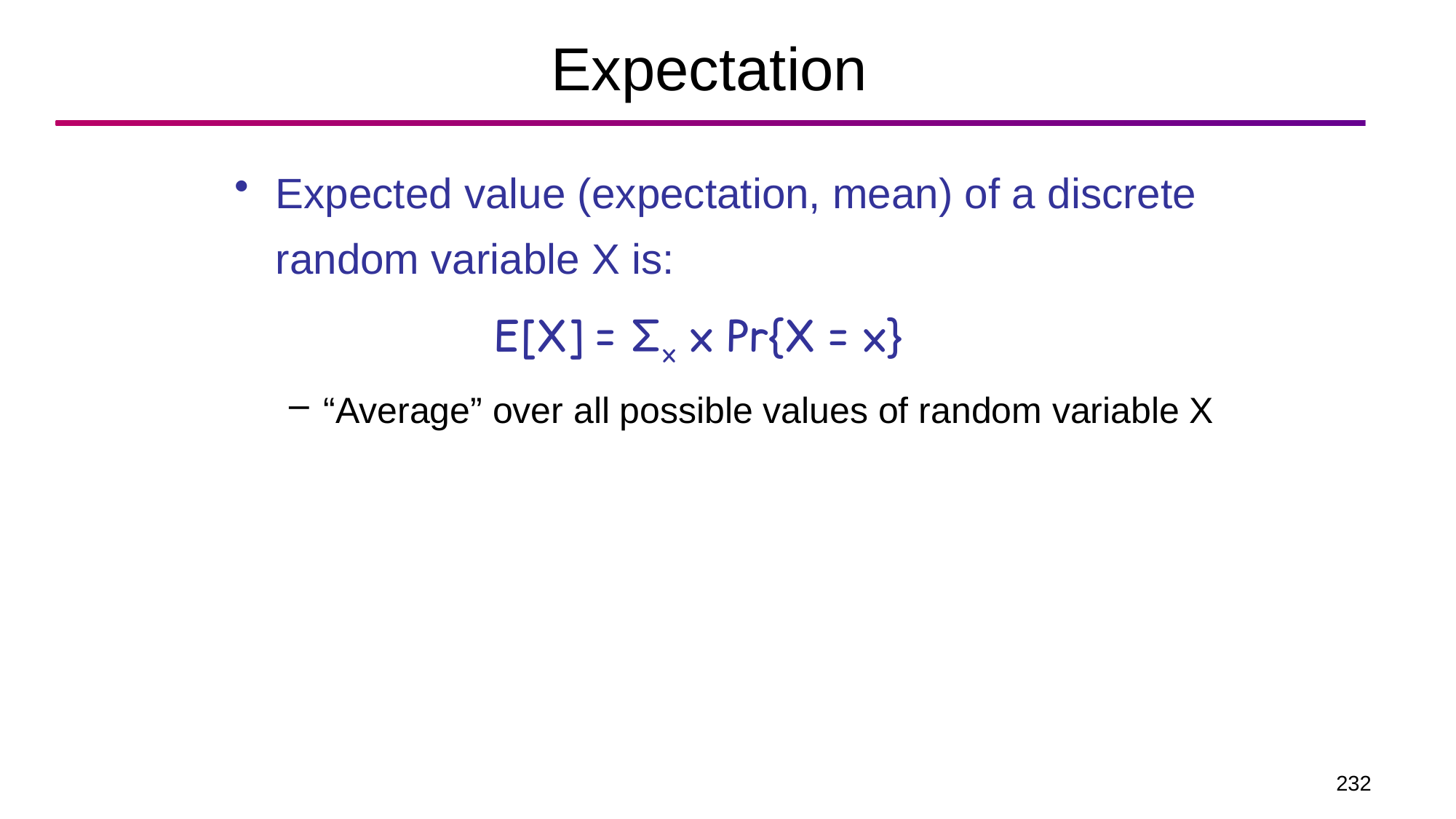

# Expectation
Expected value (expectation, mean) of a discrete random variable X is:
			E[X] = Σx x Pr{X = x}
“Average” over all possible values of random variable X

232